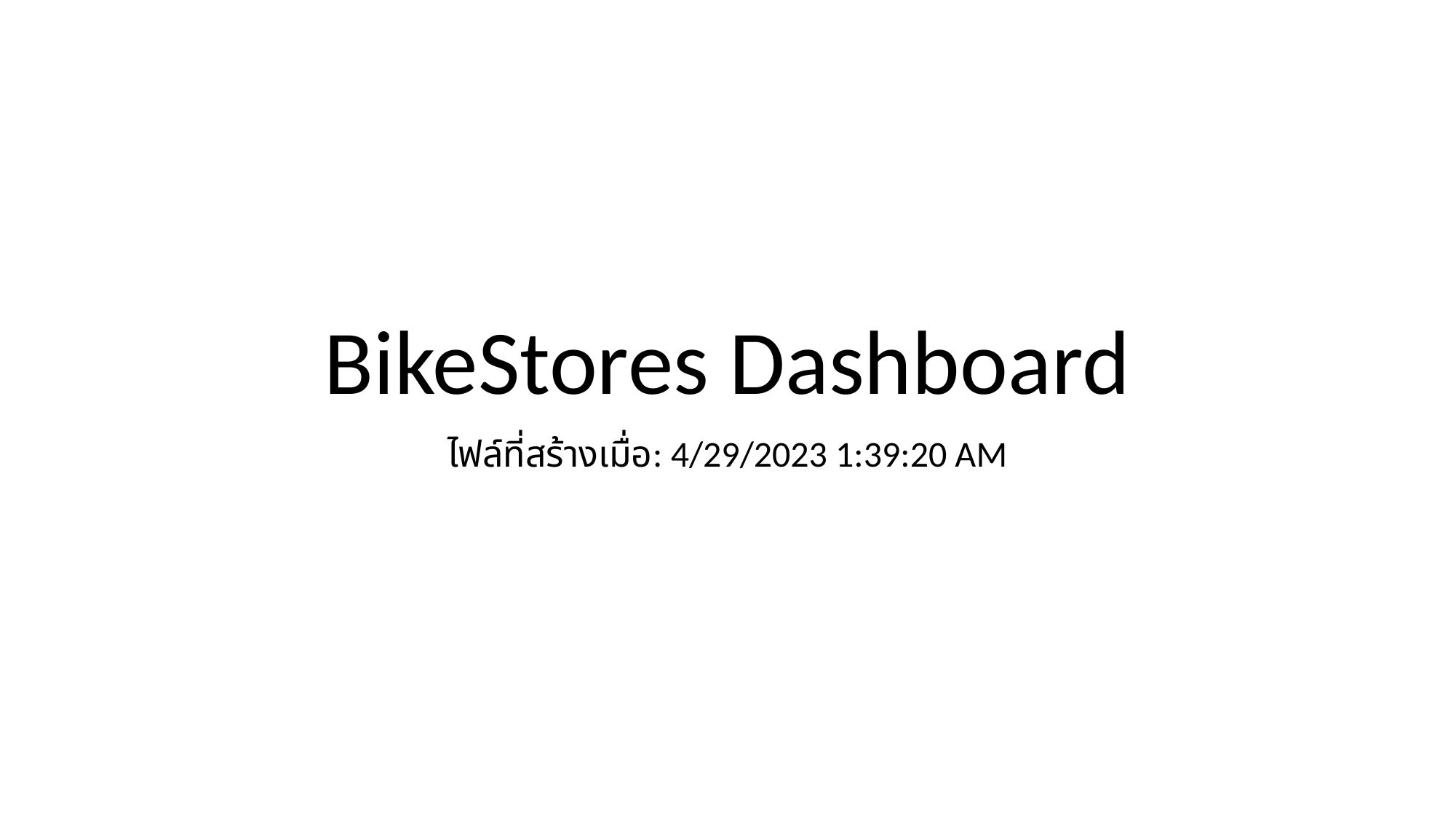

# BikeStores Dashboard
ไฟล์ที่สร้างเมื่อ: 4/29/2023 1:39:20 AM